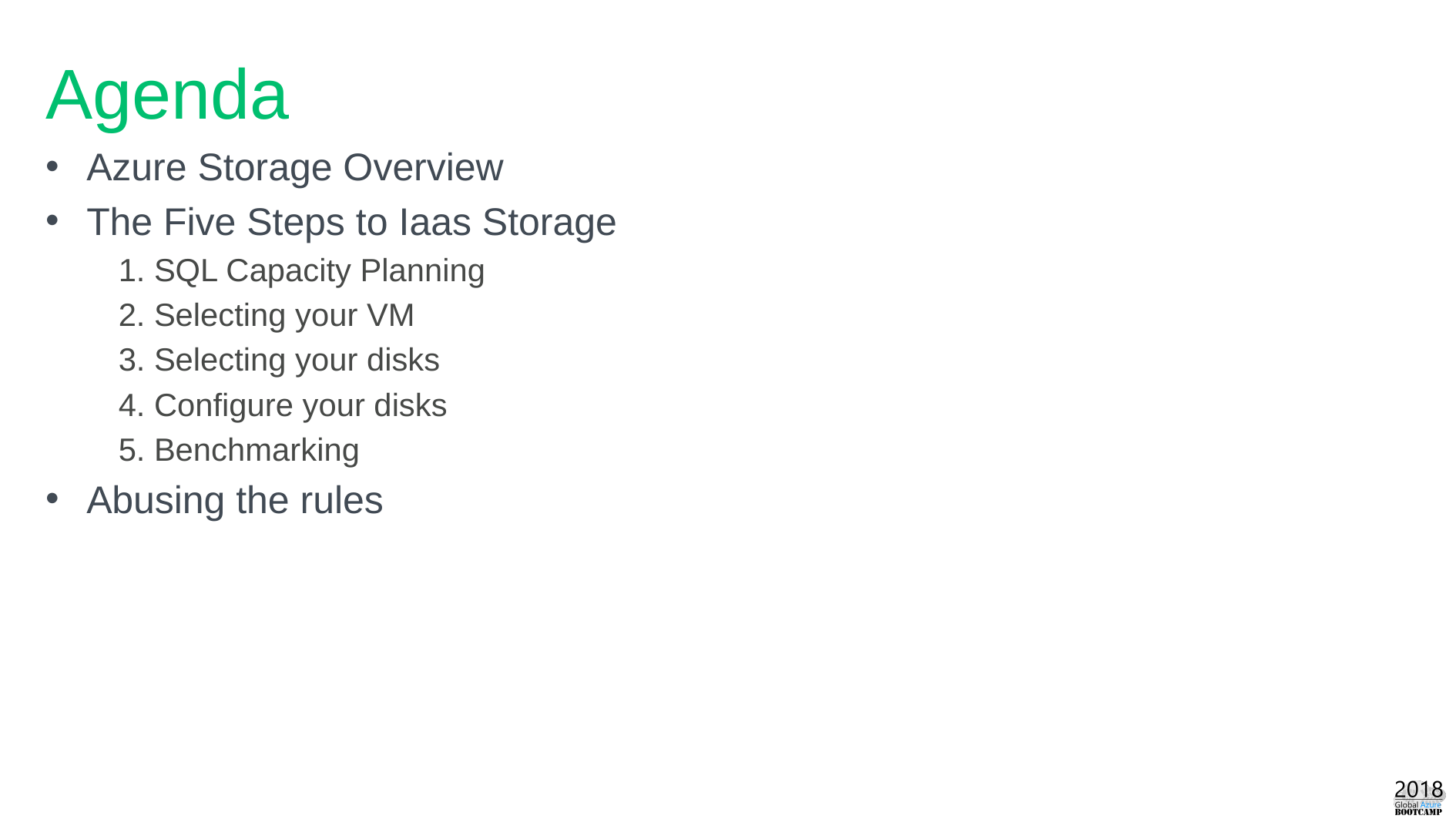

# Agenda
Azure Storage Overview
The Five Steps to Iaas Storage
1. SQL Capacity Planning
2. Selecting your VM
3. Selecting your disks
4. Configure your disks
5. Benchmarking
Abusing the rules